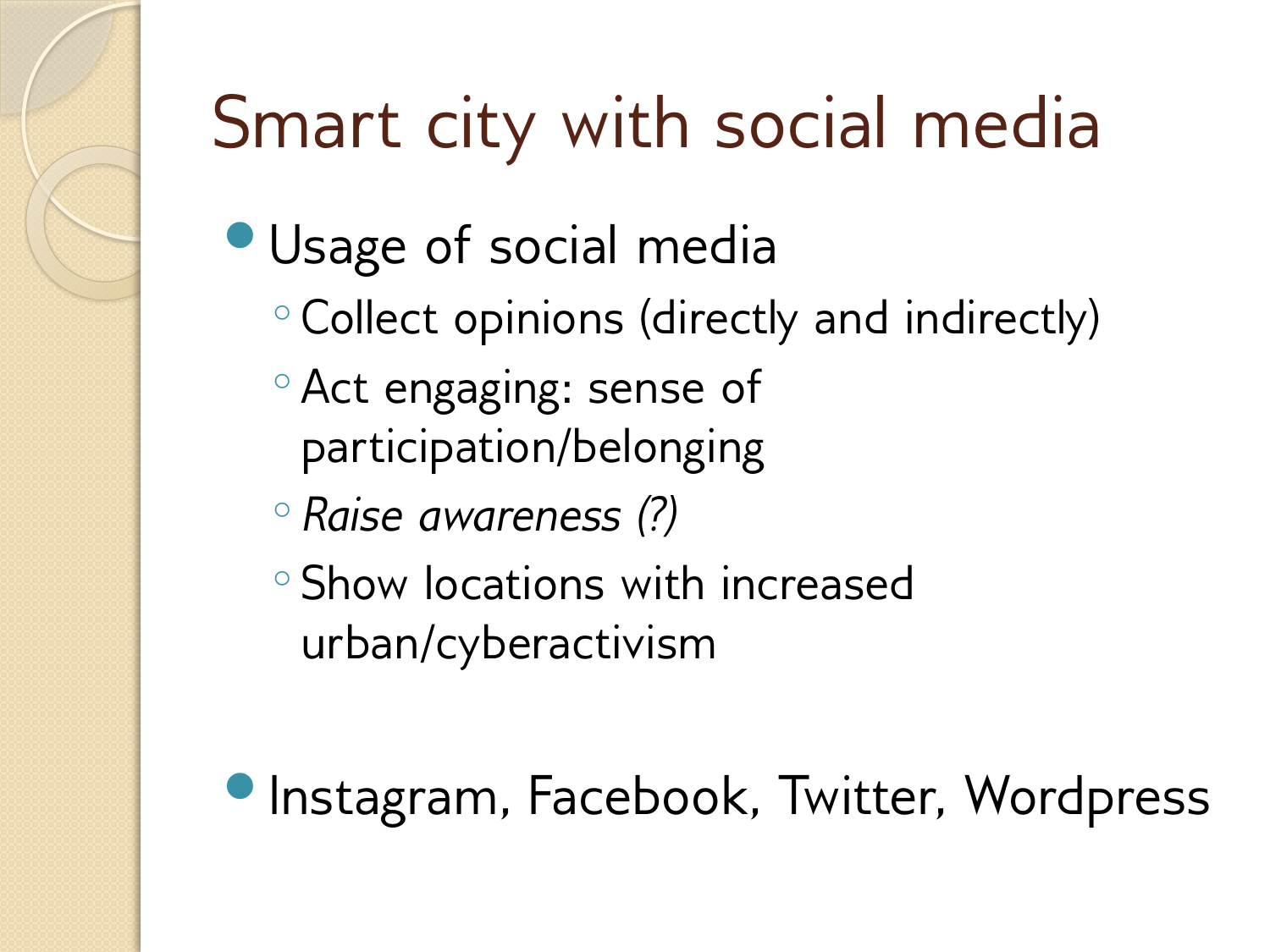

# Smart city with social media
Usage of social media
Collect opinions (directly and indirectly)
Act engaging: sense of participation/belonging
Raise awareness (?)
Show locations with increased urban/cyberactivism

Instagram, Facebook, Twitter, Wordpress